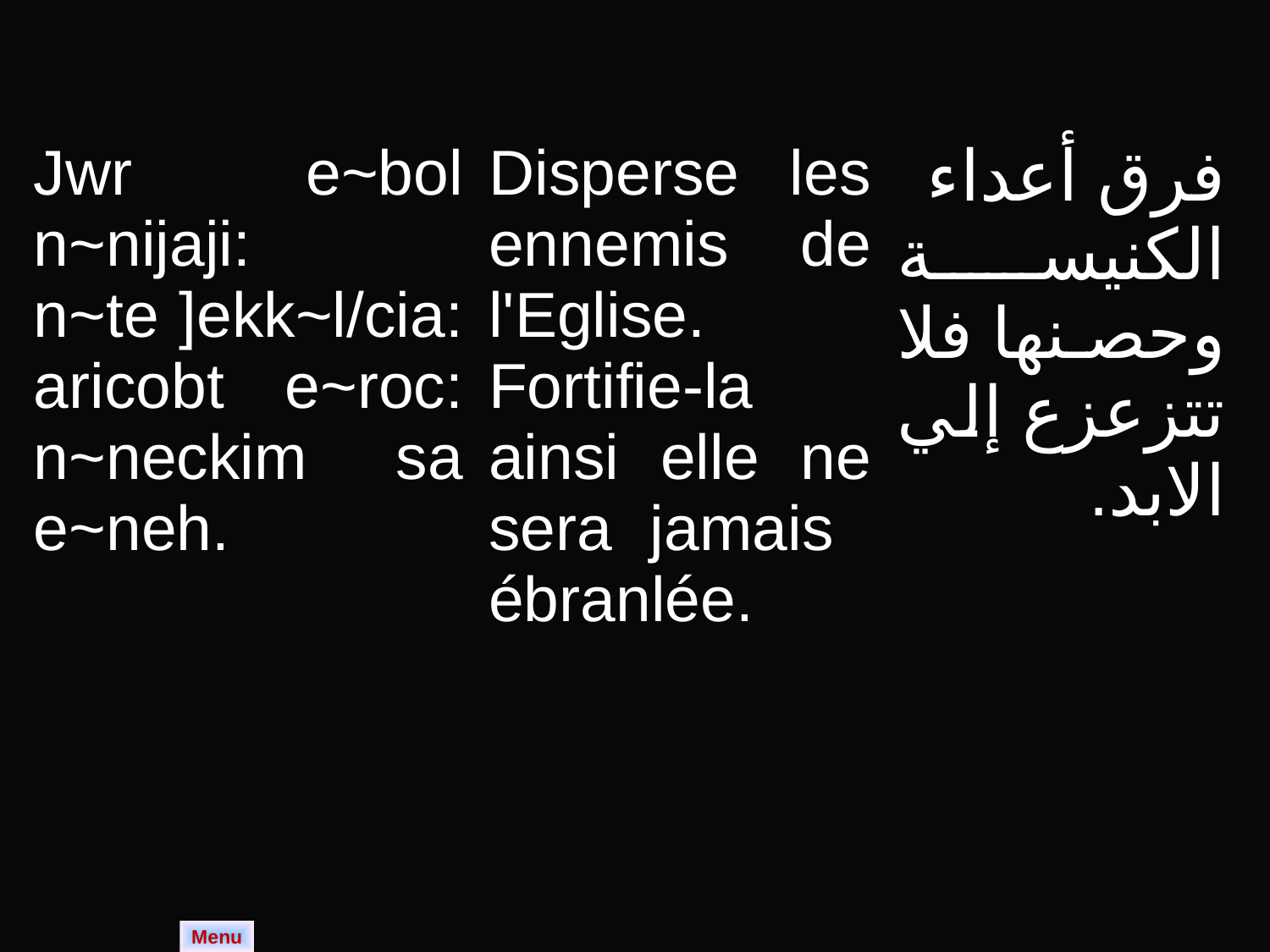

| Jwr e~bol n~nijaji: n~te ]ekk~l/cia: aricobt e~roc: n~neckim sa e~neh. | Disperse les ennemis de l'Eglise. Fortifie-la ainsi elle ne sera jamais ébranlée. | فرق أعداء الكنيسة وحصنها فلا تتزعزع إلي الابد. |
| --- | --- | --- |
Menu